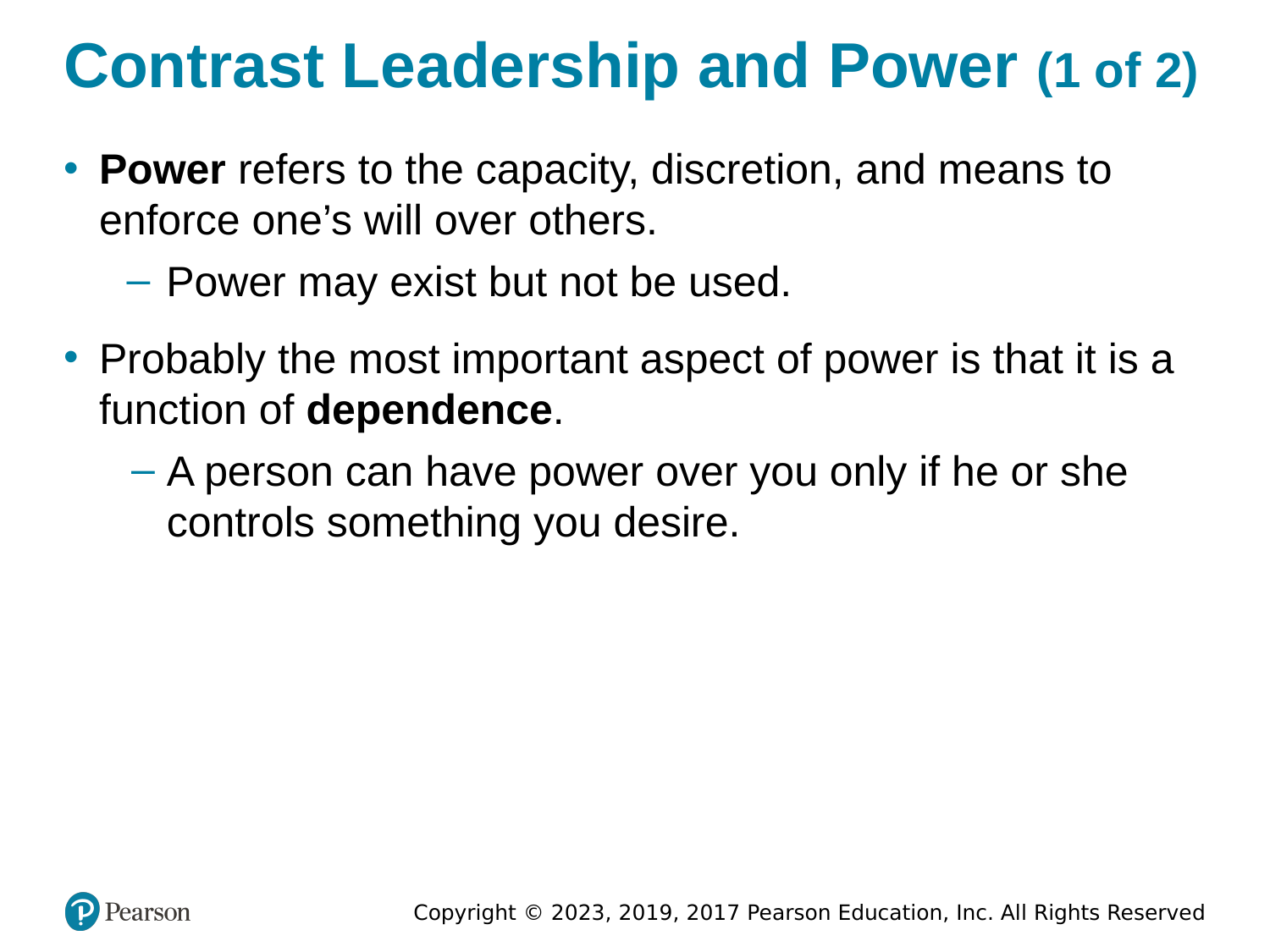

# Contrast Leadership and Power (1 of 2)
Power refers to the capacity, discretion, and means to enforce one’s will over others.
Power may exist but not be used.
Probably the most important aspect of power is that it is a function of dependence.
A person can have power over you only if he or she controls something you desire.